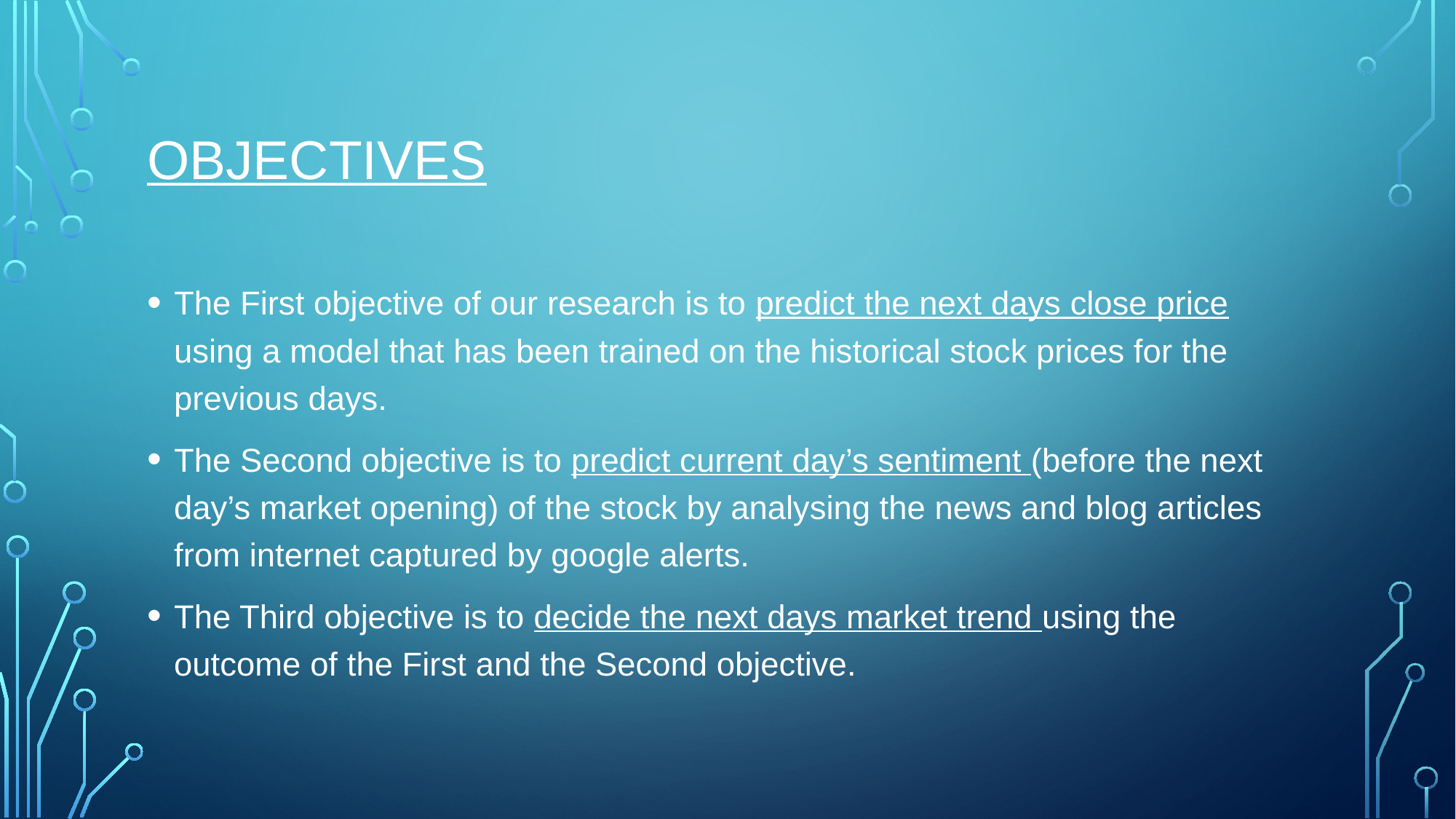

# Objectives
The First objective of our research is to predict the next days close price using a model that has been trained on the historical stock prices for the previous days.
The Second objective is to predict current day’s sentiment (before the next day’s market opening) of the stock by analysing the news and blog articles from internet captured by google alerts.
The Third objective is to decide the next days market trend using the outcome of the First and the Second objective.